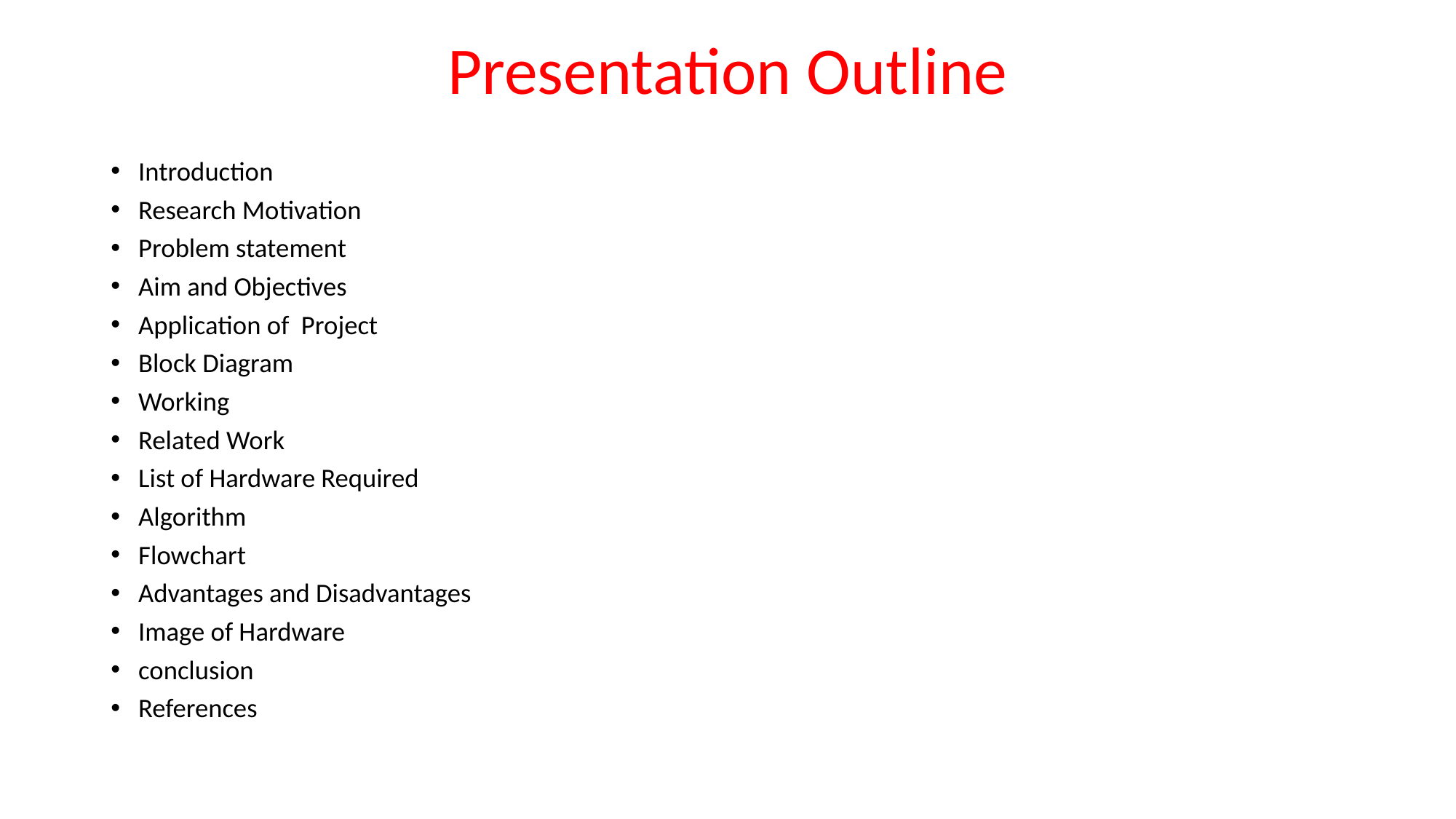

# Presentation Outline
Introduction
Research Motivation
Problem statement
Aim and Objectives
Application of  Project
Block Diagram
Working
Related Work
List of Hardware Required
Algorithm
Flowchart
Advantages and Disadvantages
Image of Hardware
conclusion
References